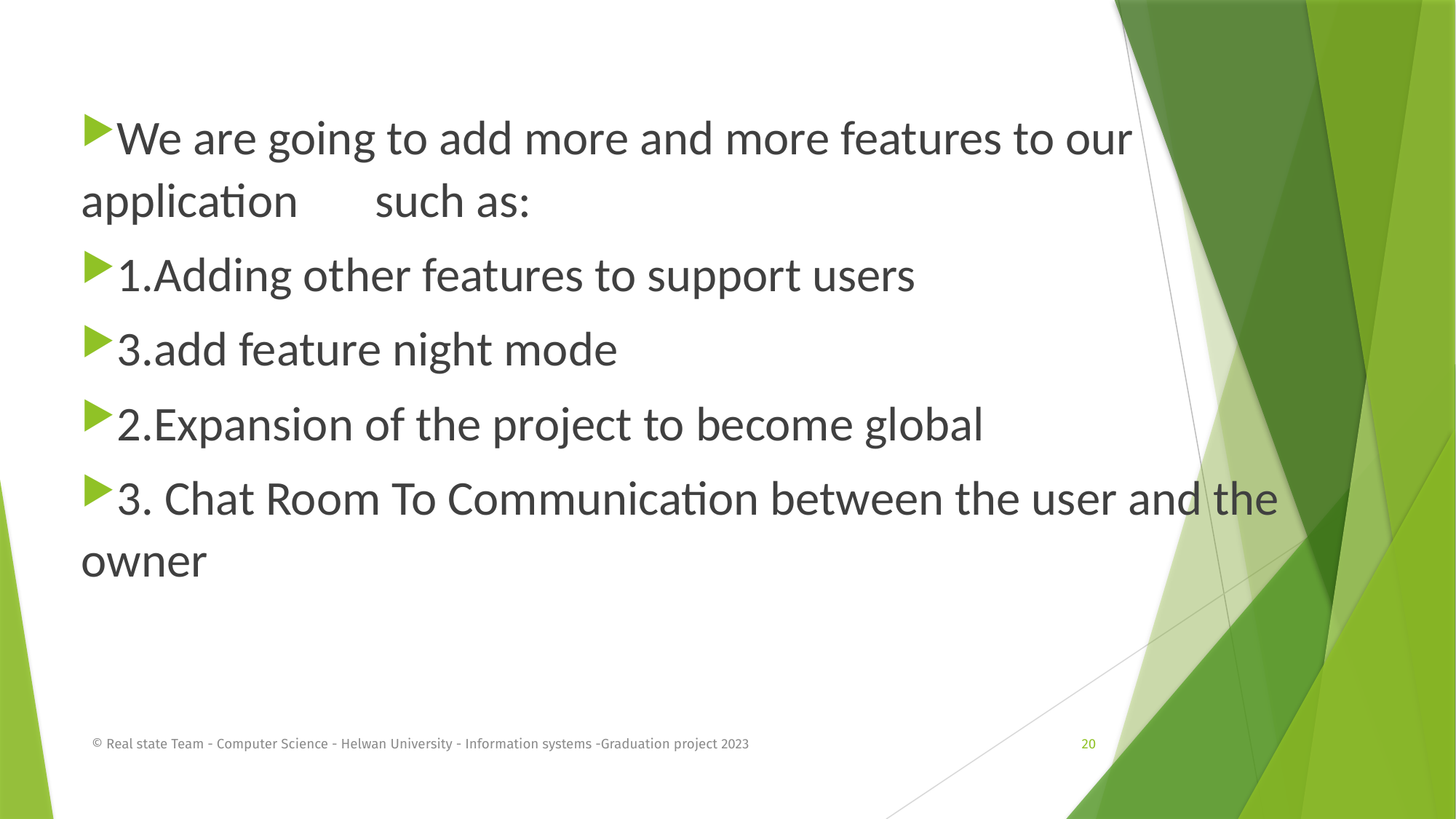

We are going to add more and more features to our application       such as:
1.Adding other features to support users
3.add feature night mode
2.Expansion of the project to become global
3. Chat Room To Communication between the user and the owner
© Real state Team - Computer Science - Helwan University - Information systems -Graduation project 2023
20